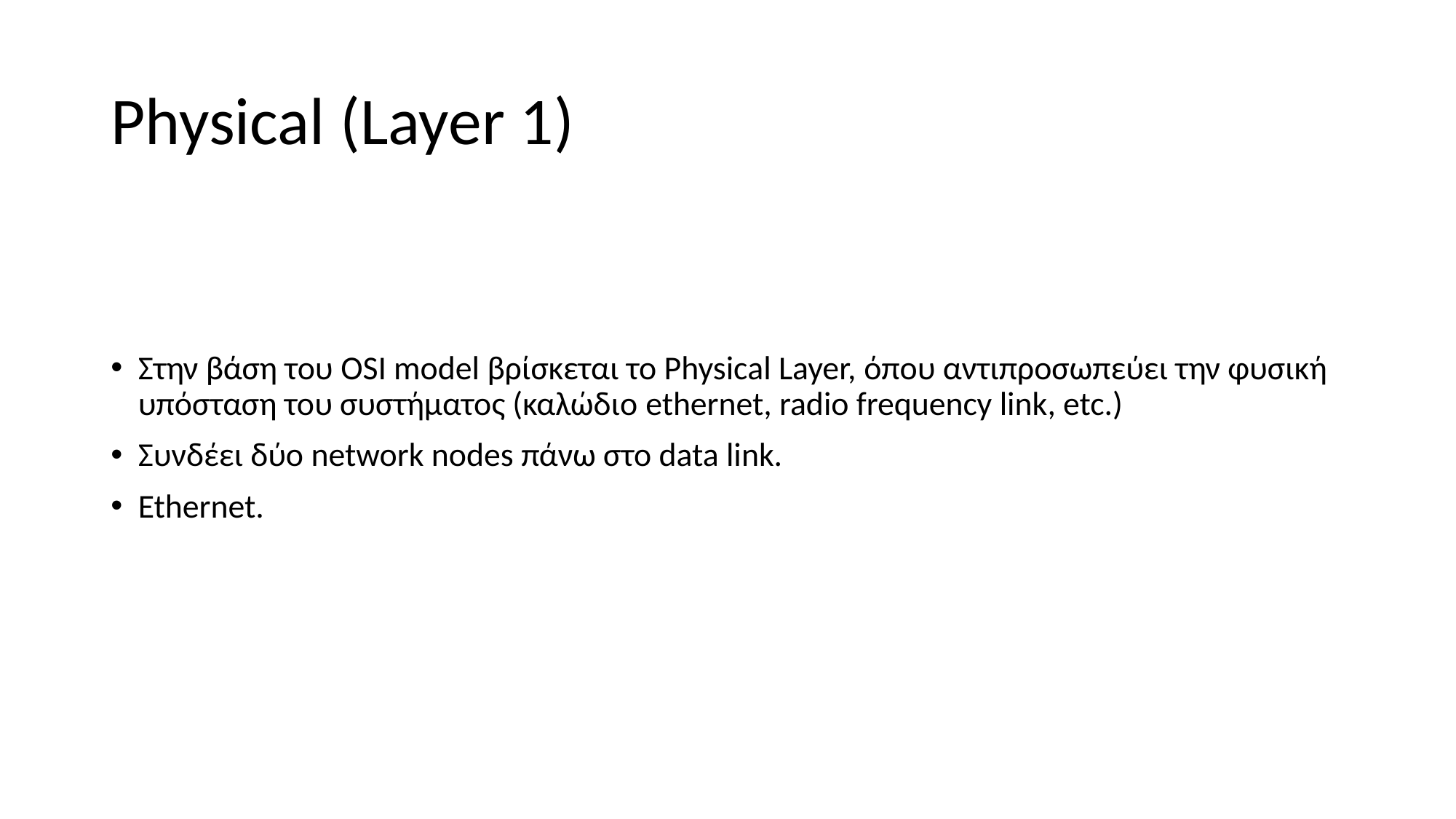

# Physical (Layer 1)

Στην βάση του OSI model βρίσκεται το Physical Layer, όπου αντιπροσωπεύει την φυσική υπόσταση του συστήματος (καλώδιο ethernet, radio frequency link, etc.)
Συνδέει δύο network nodes πάνω στο data link.
Ethernet.